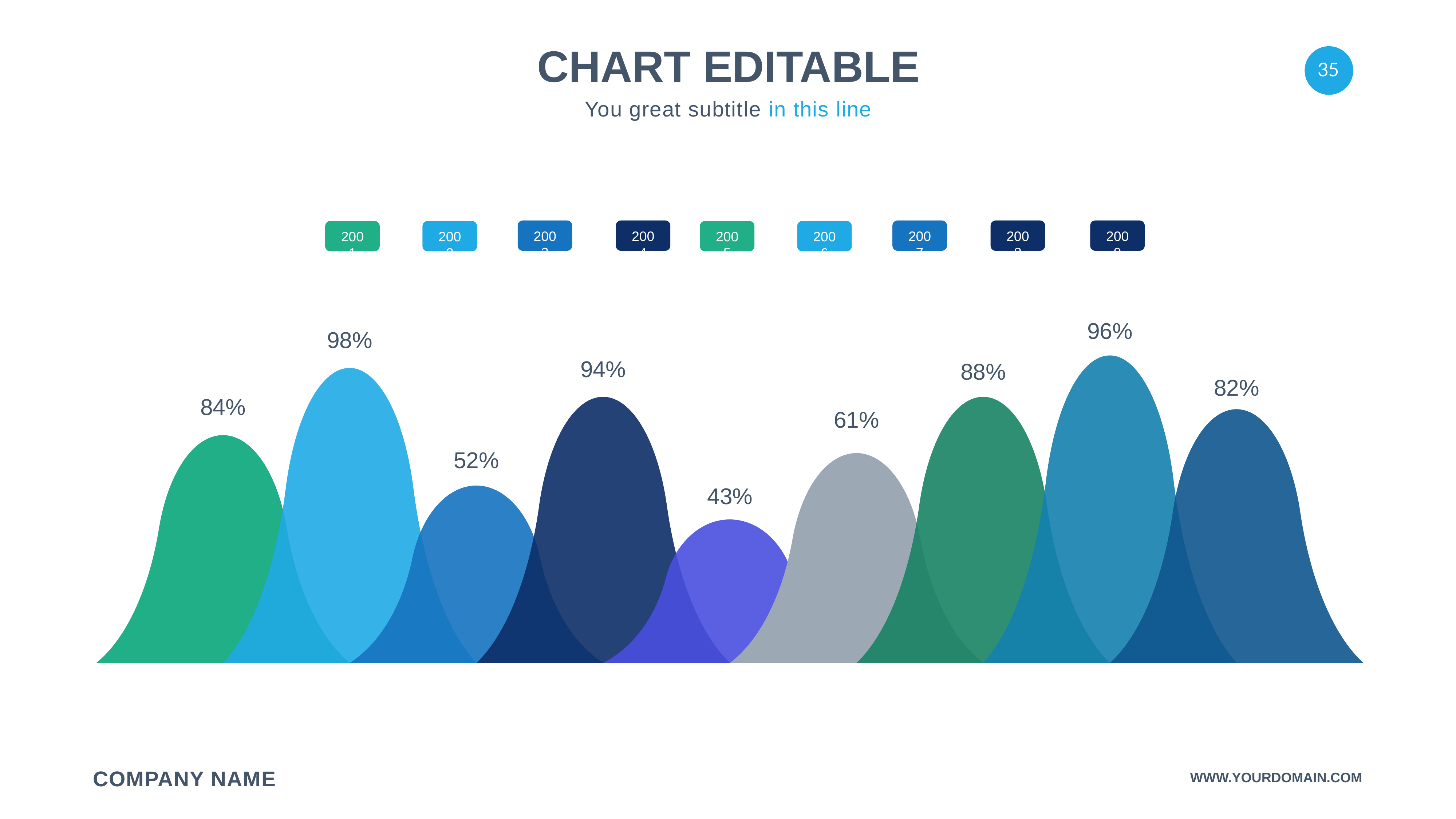

CHART EDITABLE
You great subtitle in this line
2003
2004
2007
2008
2009
2001
2002
2005
2006
96%
98%
94%
88%

82%

84%

61%

52%

43%